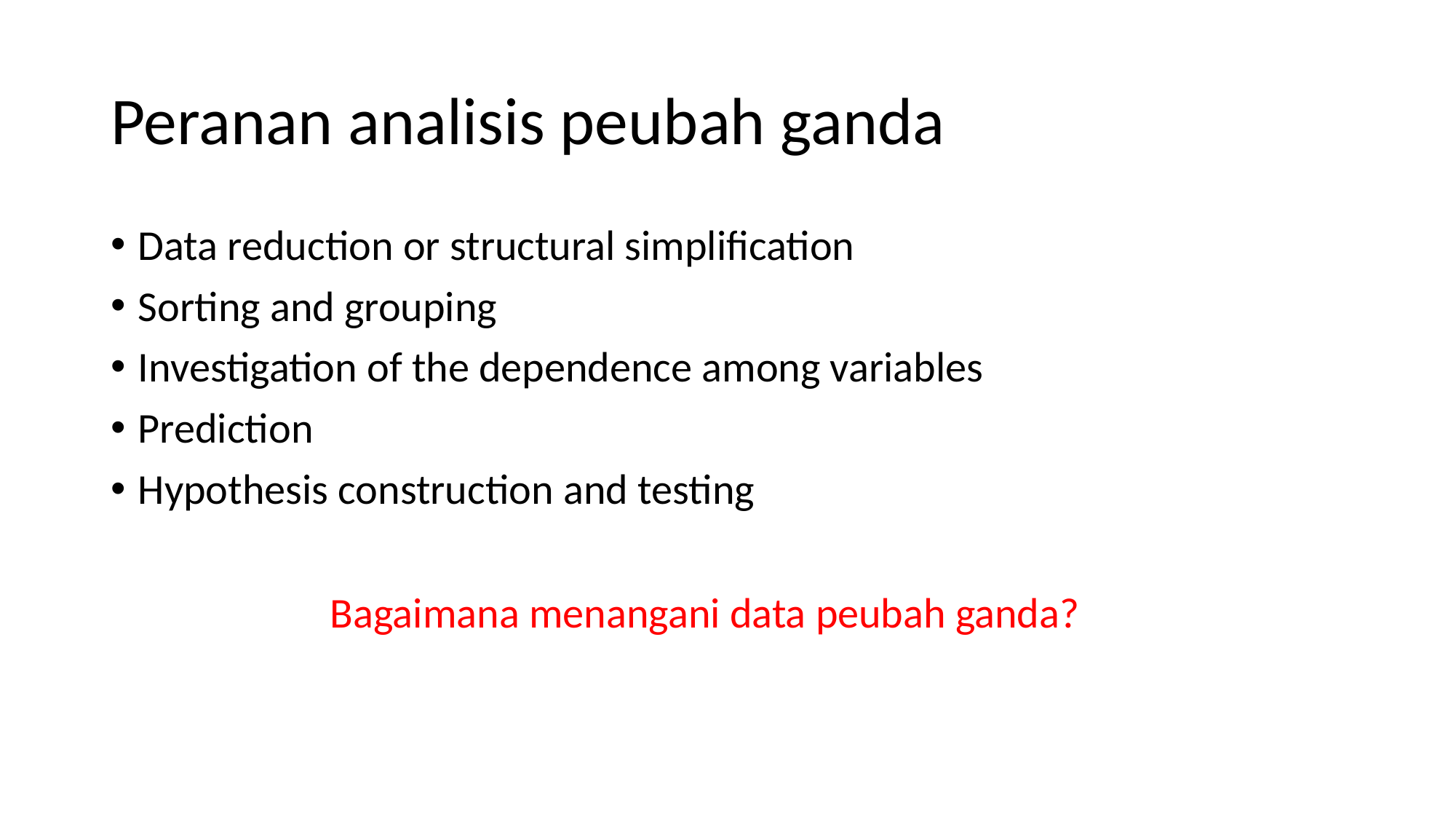

# Peranan analisis peubah ganda
Data reduction or structural simplification
Sorting and grouping
Investigation of the dependence among variables
Prediction
Hypothesis construction and testing
Bagaimana menangani data peubah ganda?